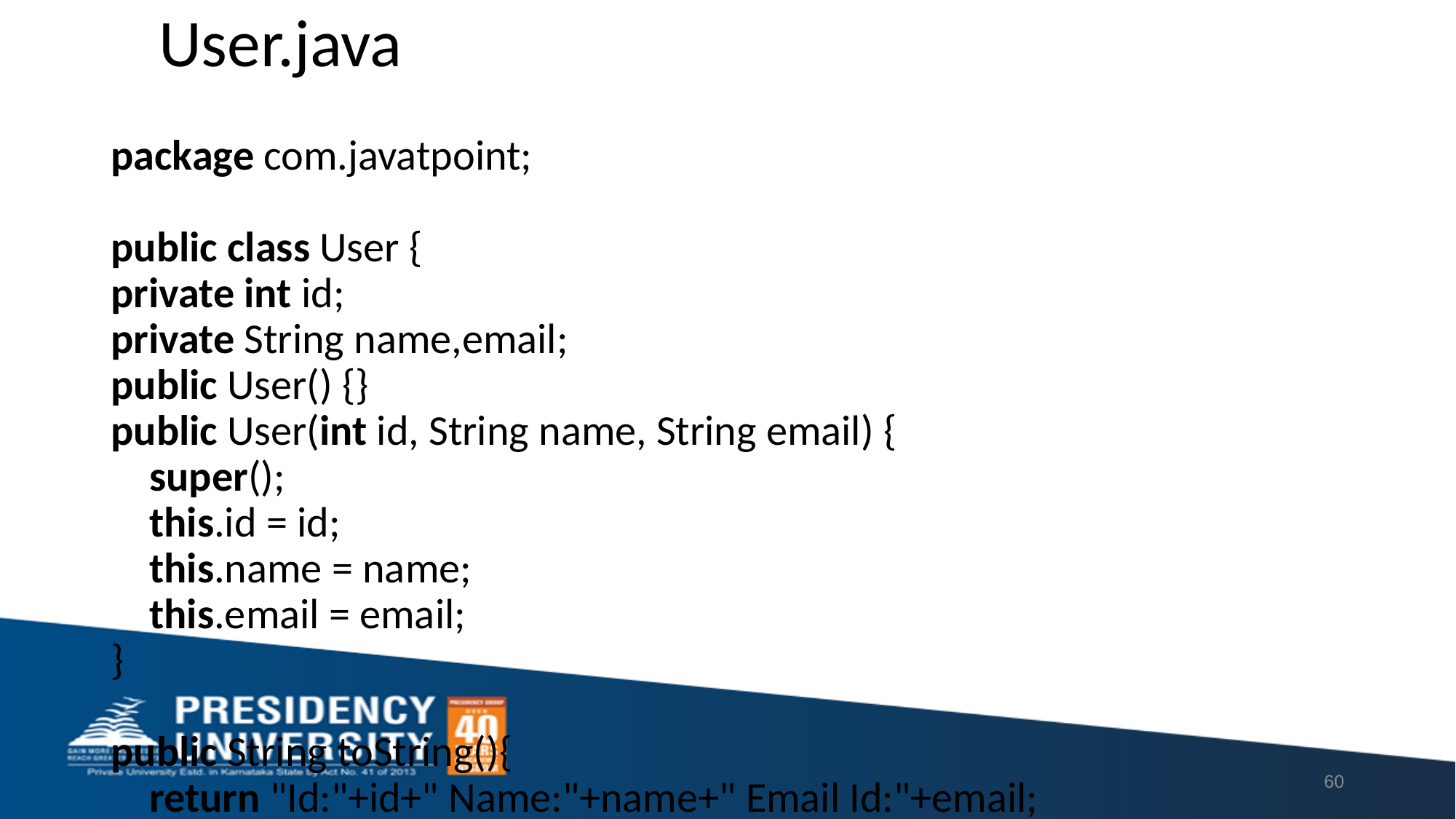

# User.java
package com.javatpoint;

public class User {
private int id;
private String name,email;
public User() {}
public User(int id, String name, String email) {
    super();
    this.id = id;
    this.name = name;
    this.email = email;
}

public String toString(){
    return "Id:"+id+" Name:"+name+" Email Id:"+email;
}
}

60